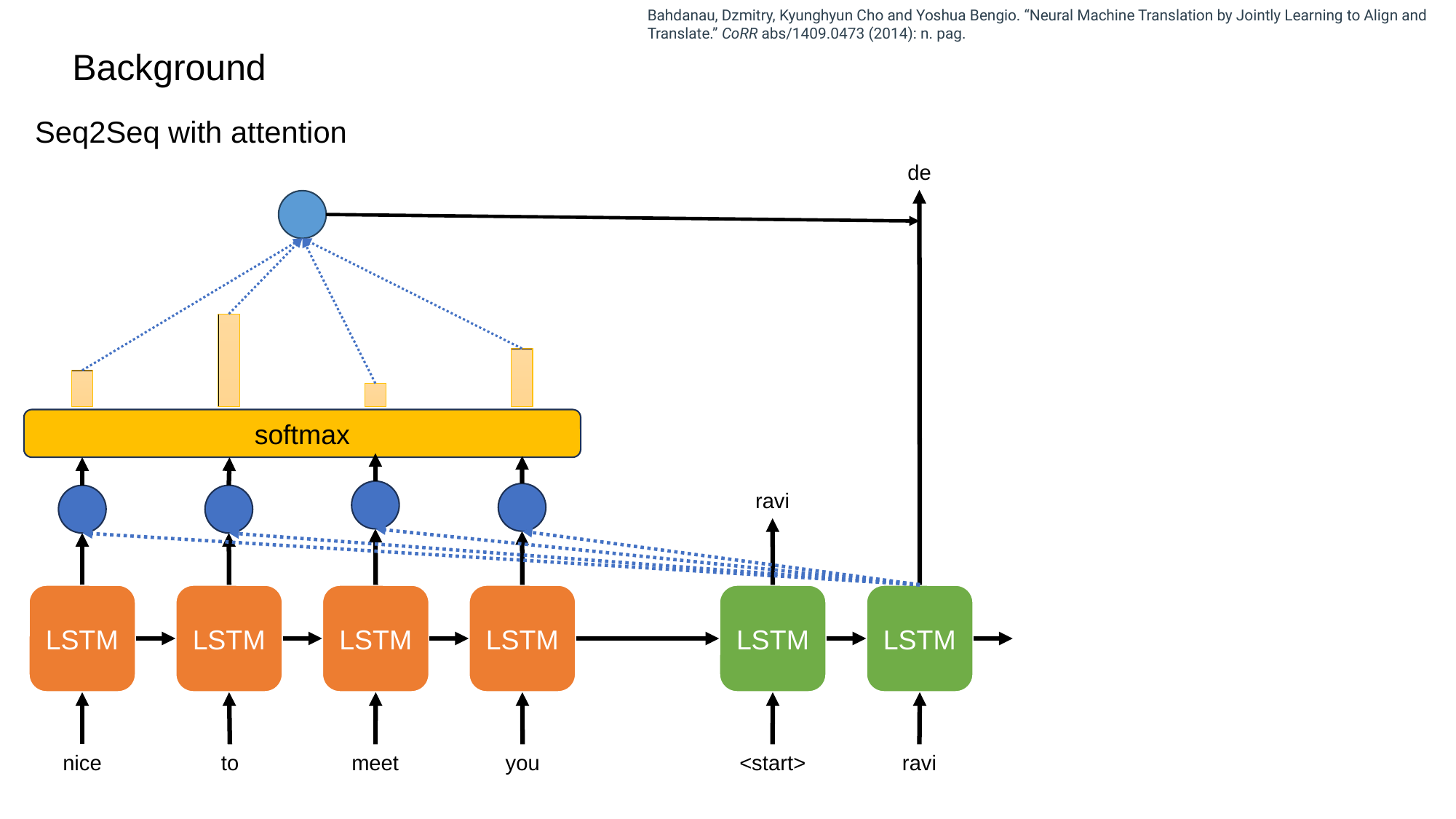

Bahdanau, Dzmitry, Kyunghyun Cho and Yoshua Bengio. “Neural Machine Translation by Jointly Learning to Align and Translate.” CoRR abs/1409.0473 (2014): n. pag.
Background
Seq2Seq with attention
de

softmax

ravi

LSTM
LSTM
LSTM
LSTM
LSTM
LSTM
<start>
ravi
nice
to
meet
you